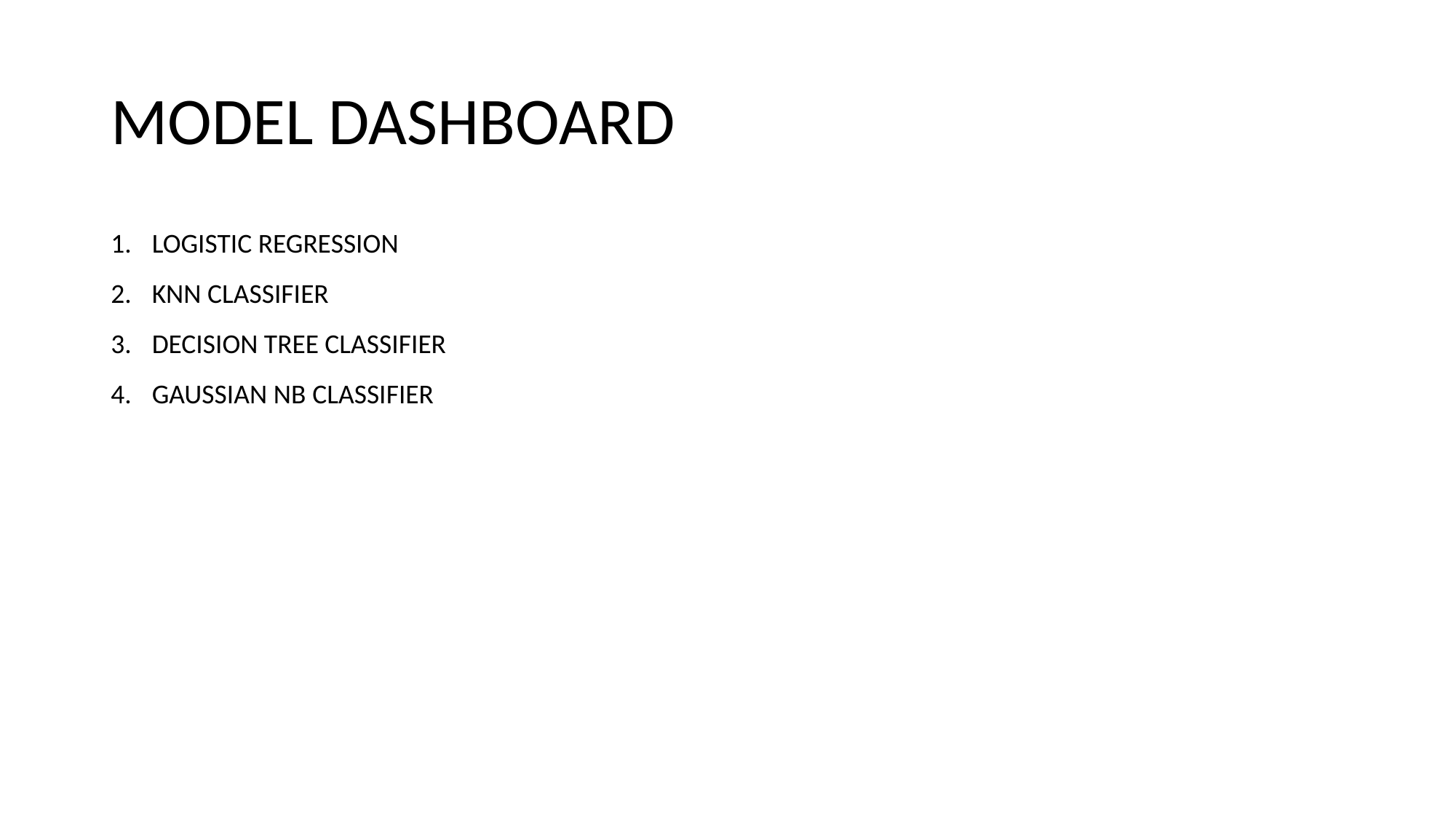

# MODEL DASHBOARD
LOGISTIC REGRESSION
KNN CLASSIFIER
DECISION TREE CLASSIFIER
GAUSSIAN NB CLASSIFIER